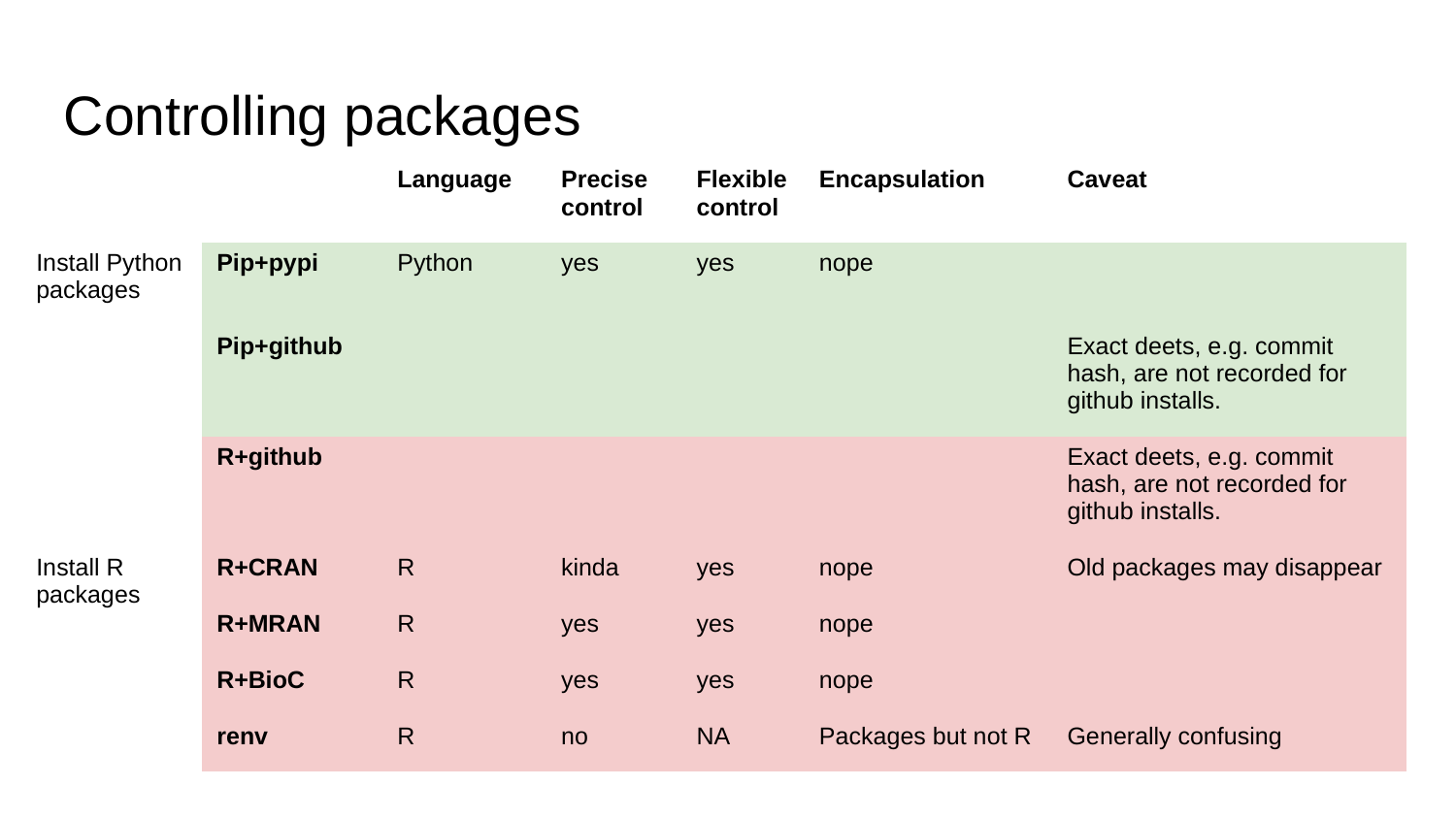

Controlling packages
|  |  | Language | Precise control | Flexible control | Encapsulation | Caveat |
| --- | --- | --- | --- | --- | --- | --- |
| Install Python packages | Pip+pypi | Python | yes | yes | nope |  |
|  | Pip+github |  |  |  |  | Exact deets, e.g. commit hash, are not recorded for github installs. |
|  | R+github |  |  |  |  | Exact deets, e.g. commit hash, are not recorded for github installs. |
| Install R packages | R+CRAN | R | kinda | yes | nope | Old packages may disappear |
|  | R+MRAN | R | yes | yes | nope |  |
|  | R+BioC | R | yes | yes | nope |  |
|  | renv | R | no | NA | Packages but not R | Generally confusing |